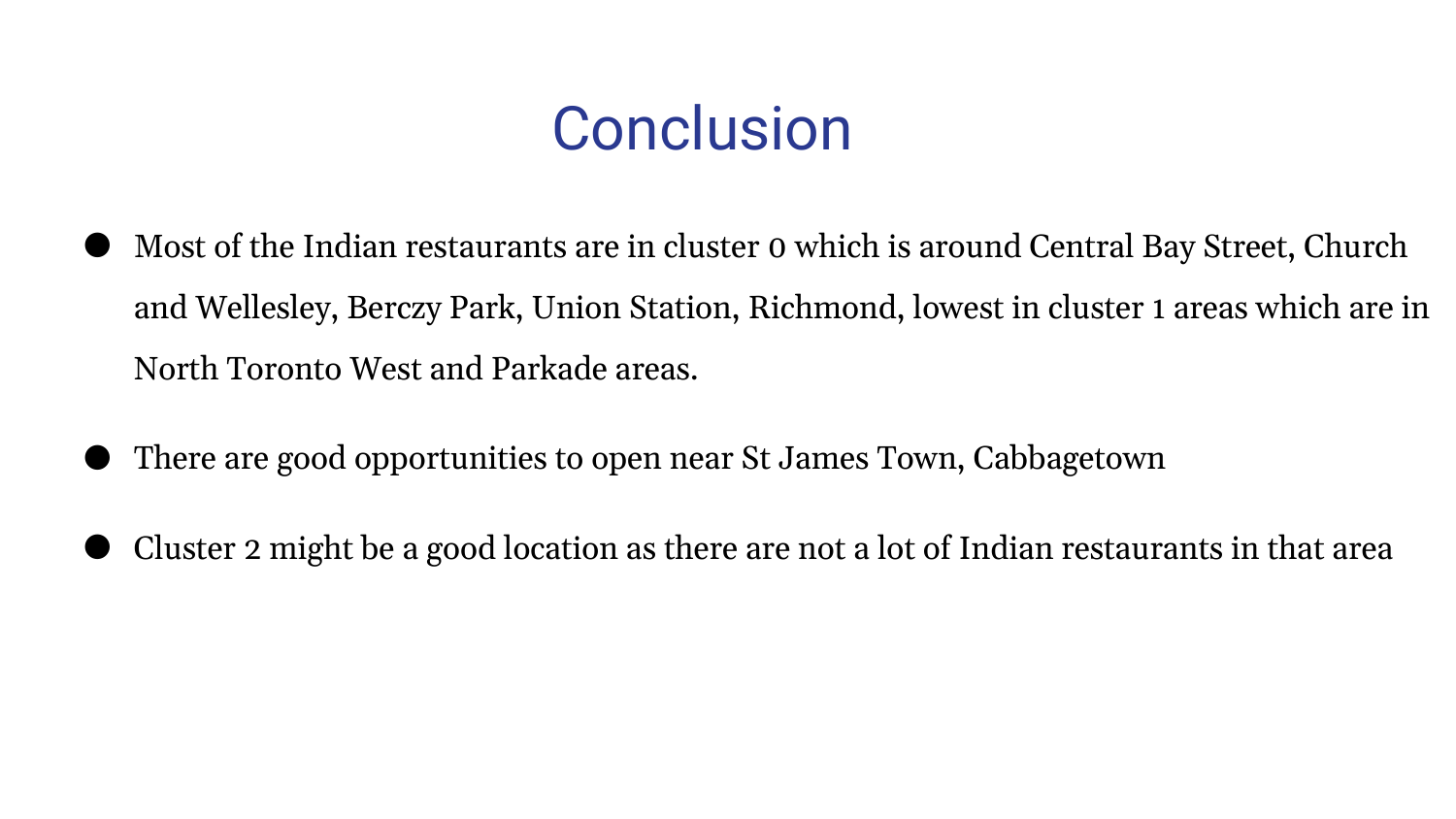

Conclusion
Most of the Indian restaurants are in cluster 0 which is around Central Bay Street, Church and Wellesley, Berczy Park, Union Station, Richmond, lowest in cluster 1 areas which are in North Toronto West and Parkade areas.
There are good opportunities to open near St James Town, Cabbagetown
Cluster 2 might be a good location as there are not a lot of Indian restaurants in that area